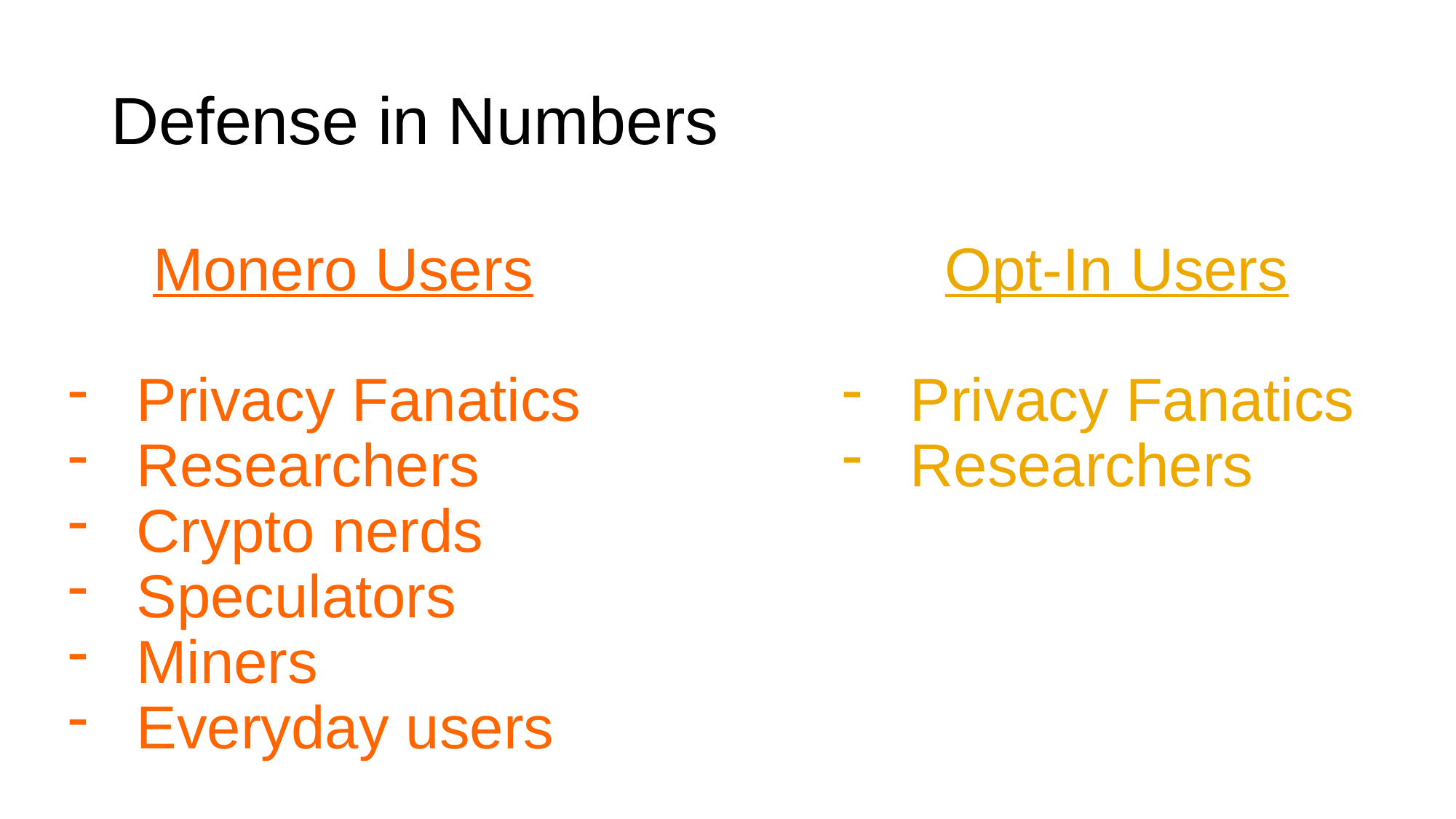

Defense in Numbers
Monero Users

Privacy Fanatics
Researchers
Crypto nerds
Speculators
Miners
Everyday users

Opt-In Users

Privacy Fanatics
Researchers